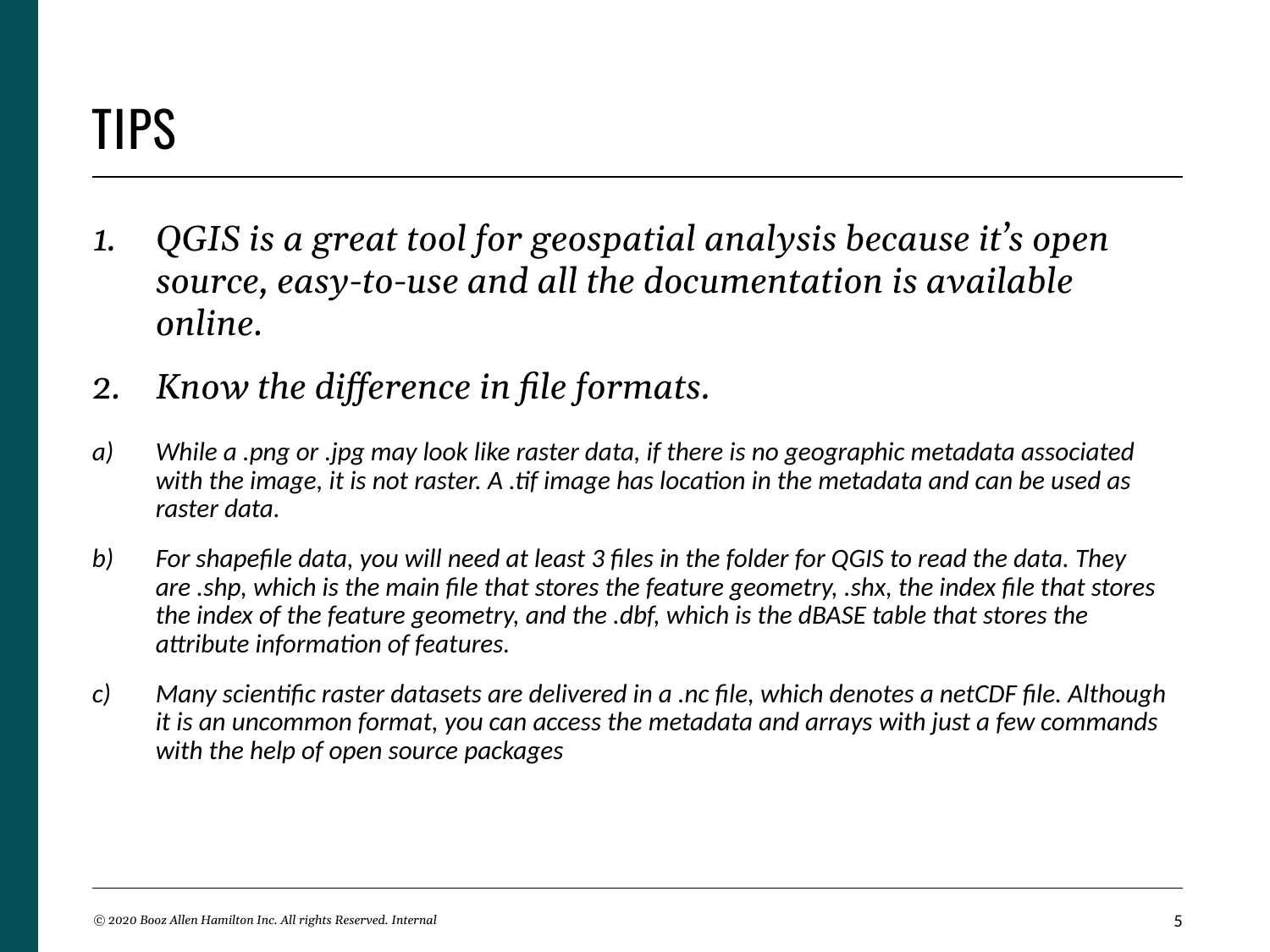

# tips
QGIS is a great tool for geospatial analysis because it’s open source, easy-to-use and all the documentation is available online.
Know the difference in file formats.
While a .png or .jpg may look like raster data, if there is no geographic metadata associated with the image, it is not raster. A .tif image has location in the metadata and can be used as raster data.
For shapefile data, you will need at least 3 files in the folder for QGIS to read the data. They are .shp, which is the main file that stores the feature geometry, .shx, the index file that stores the index of the feature geometry, and the .dbf, which is the dBASE table that stores the attribute information of features.
Many scientific raster datasets are delivered in a .nc file, which denotes a netCDF file. Although it is an uncommon format, you can access the metadata and arrays with just a few commands with the help of open source packages
© 2020 Booz Allen Hamilton Inc. All rights Reserved. Internal
5